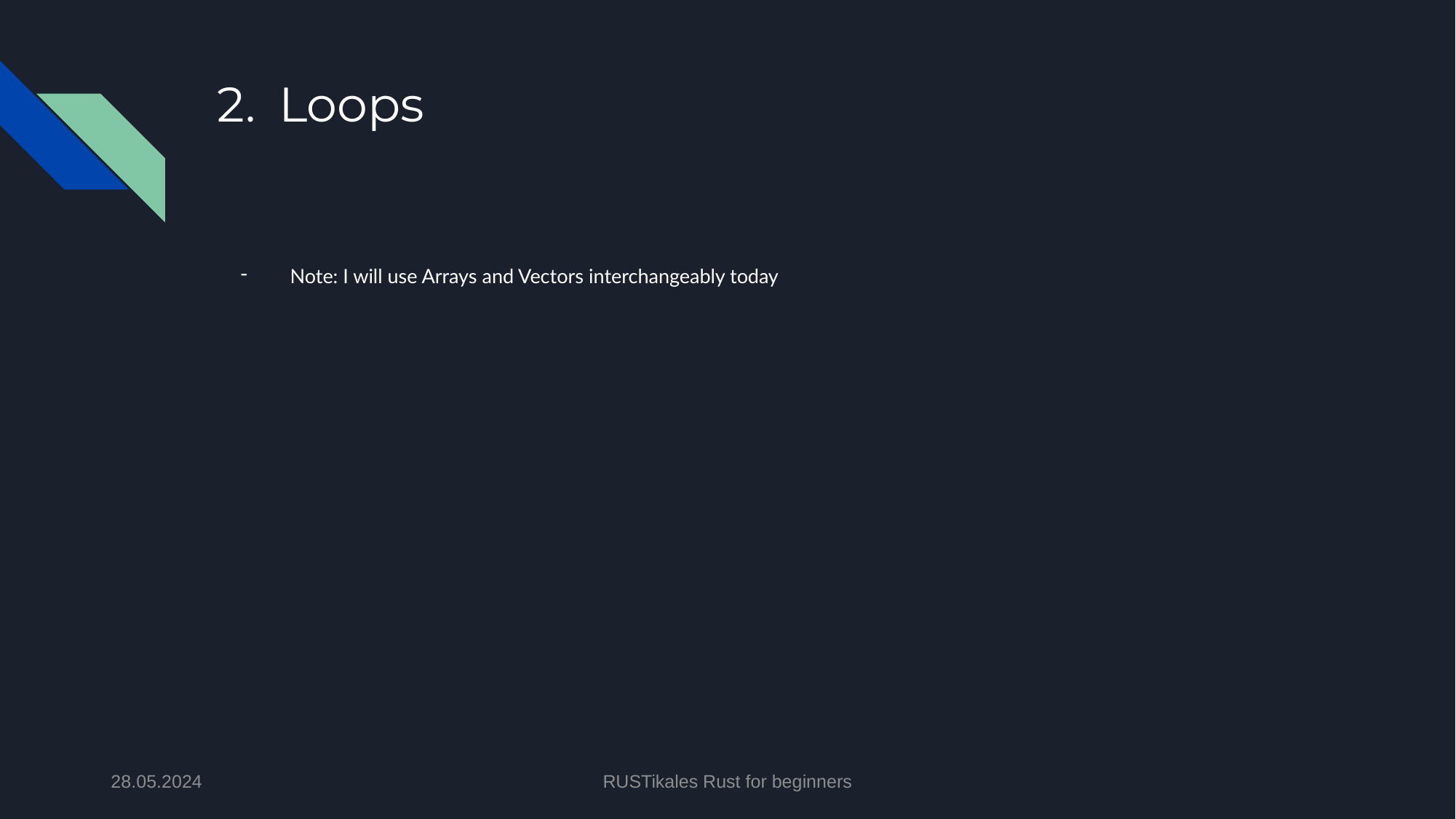

# Loops
Note: I will use Arrays and Vectors interchangeably today
28.05.2024
RUSTikales Rust for beginners